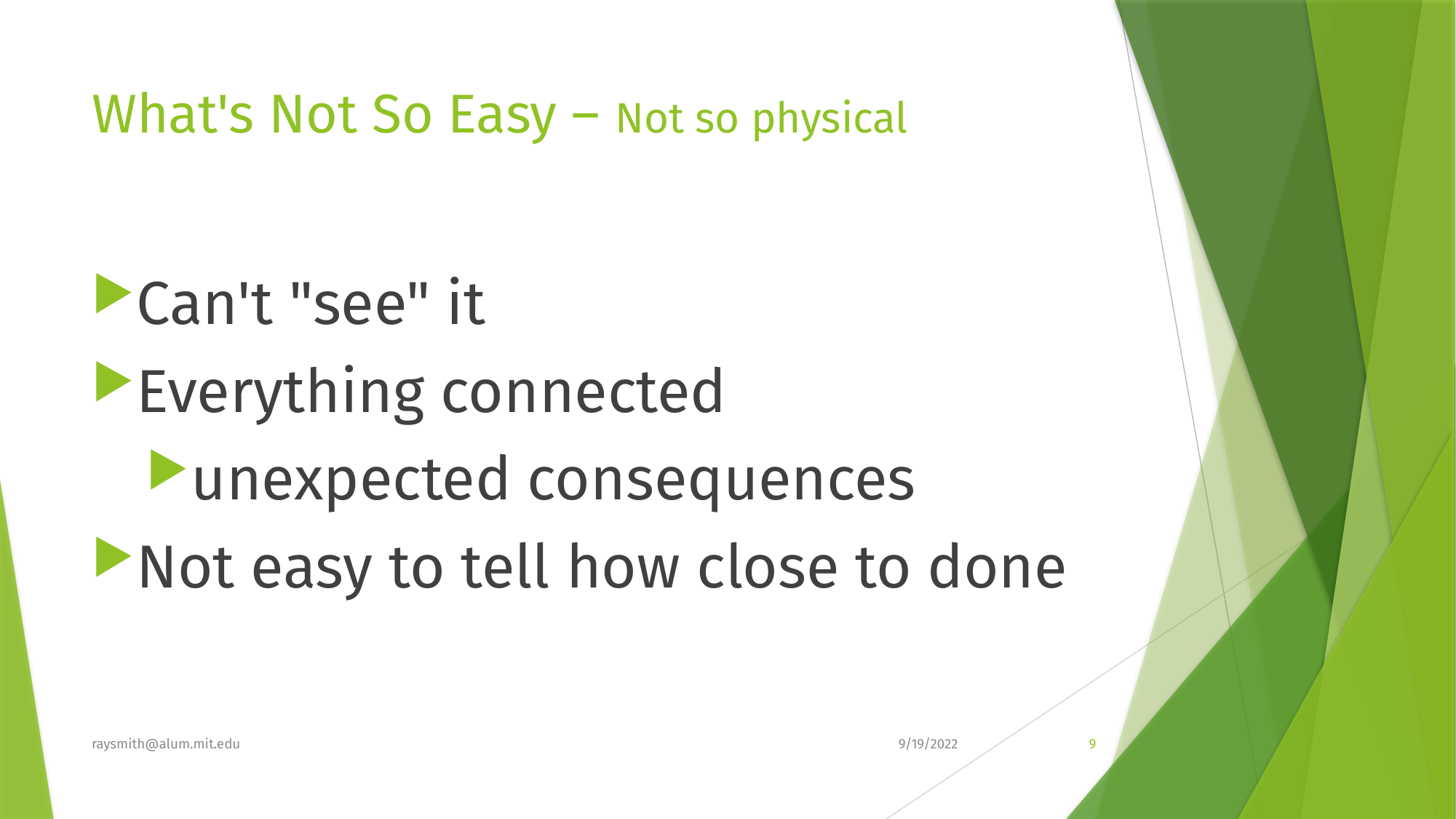

# What's Not So Easy – Not so physical
Can't "see" it
Everything connected
unexpected consequences
Not easy to tell how close to done
raysmith@alum.mit.edu
9/19/2022
9